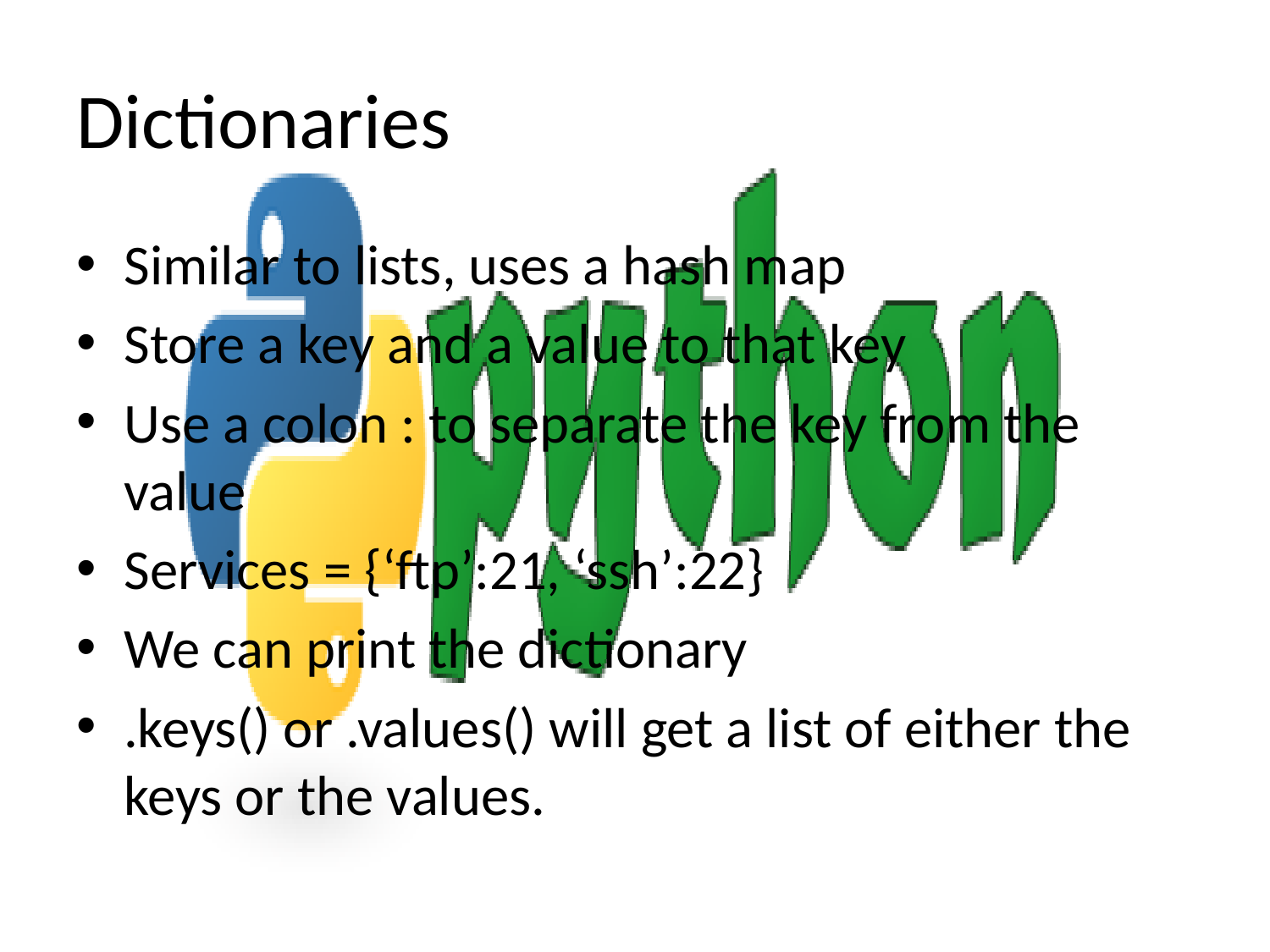

# Dictionaries
Similar to lists, uses a hash map
Store a key and a value to that key
Use a colon : to separate the key from the value
Services = {‘ftp’:21, ‘ssh’:22}
We can print the dictionary
.keys() or .values() will get a list of either the keys or the values.